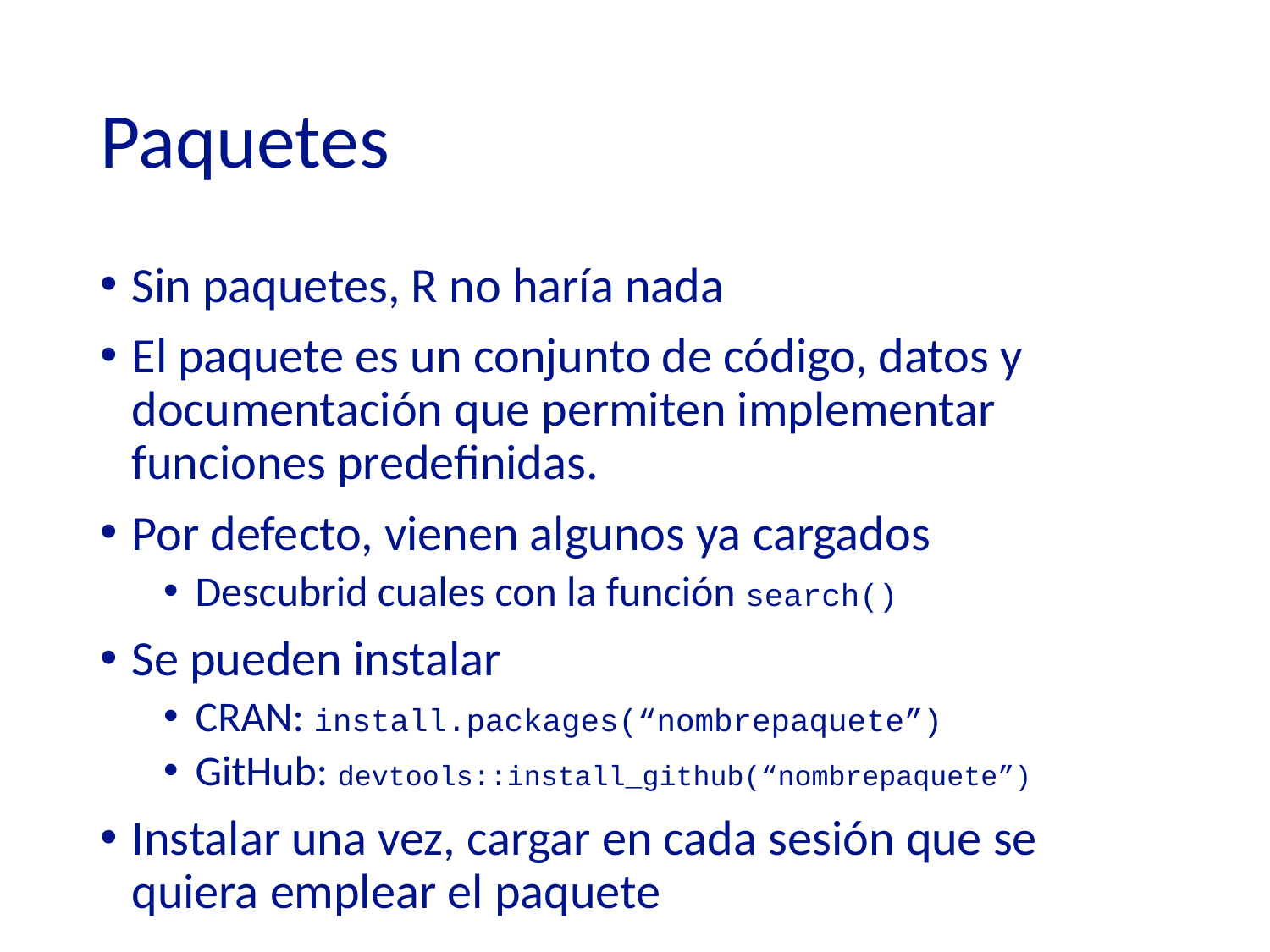

# Paquetes
Sin paquetes, R no haría nada
El paquete es un conjunto de código, datos y documentación que permiten implementar funciones predefinidas.
Por defecto, vienen algunos ya cargados
Descubrid cuales con la función search()
Se pueden instalar
CRAN: install.packages(“nombrepaquete”)
GitHub: devtools::install_github(“nombrepaquete”)
Instalar una vez, cargar en cada sesión que se quiera emplear el paquete